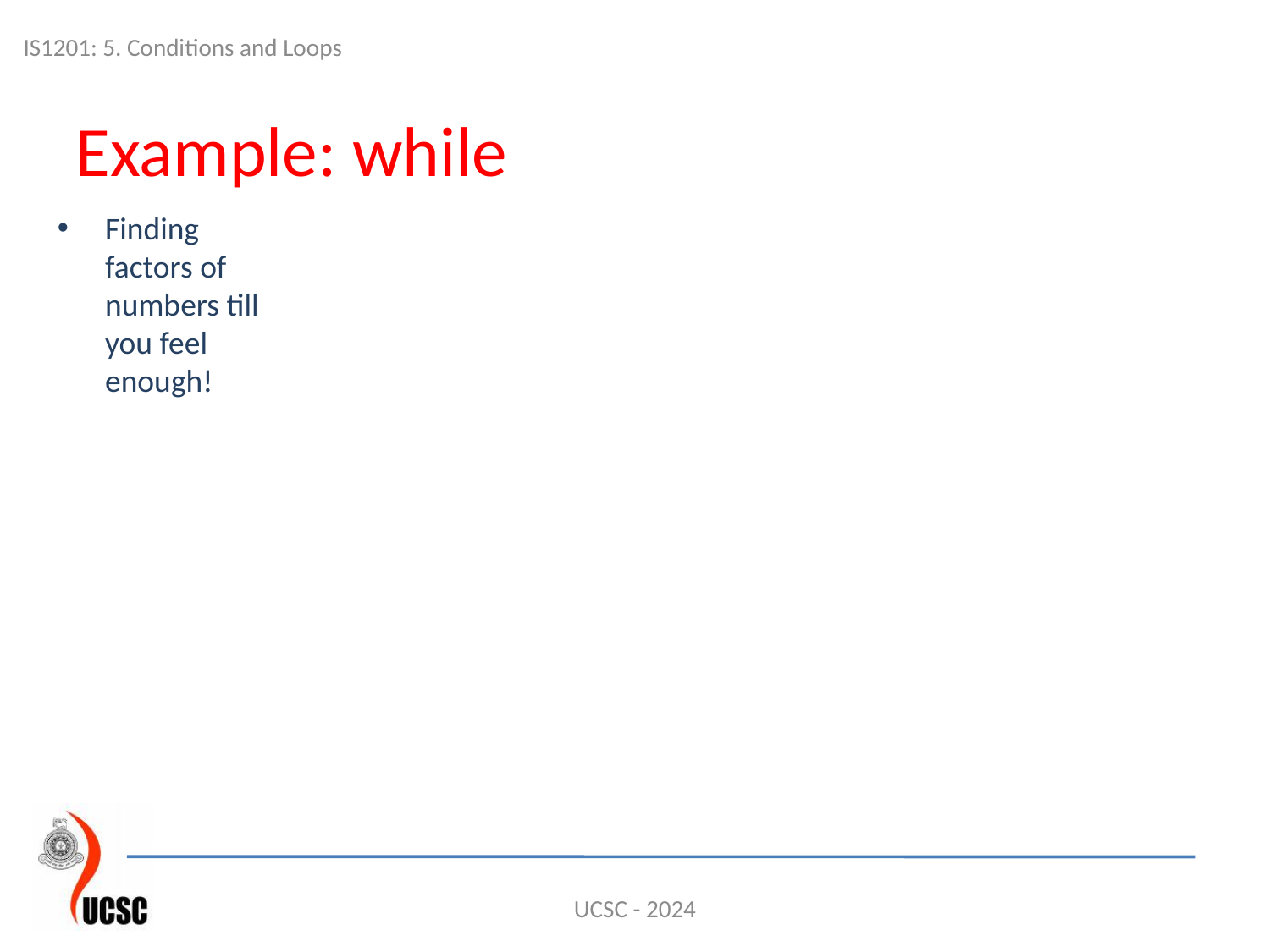

IS1201: 5. Conditions and Loops
# Example: while
Finding factors of numbers till you feel enough!
UCSC - 2024